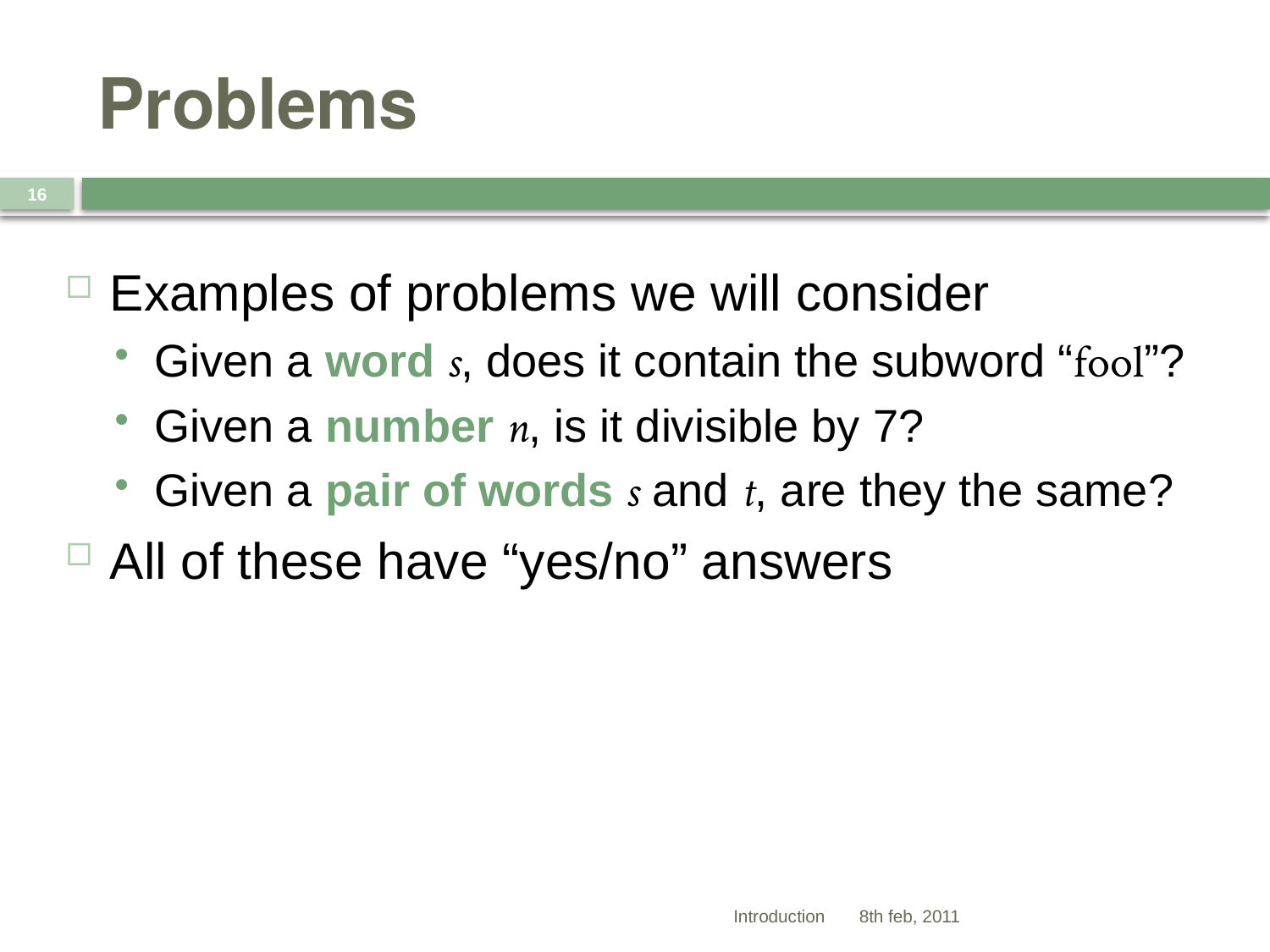

# Problems
16
Examples of problems we will consider
Given a word s, does it contain the subword “fool”?
Given a number n, is it divisible by 7?
Given a pair of words s and t, are they the same?
All of these have “yes/no” answers
Introduction
8th feb, 2011